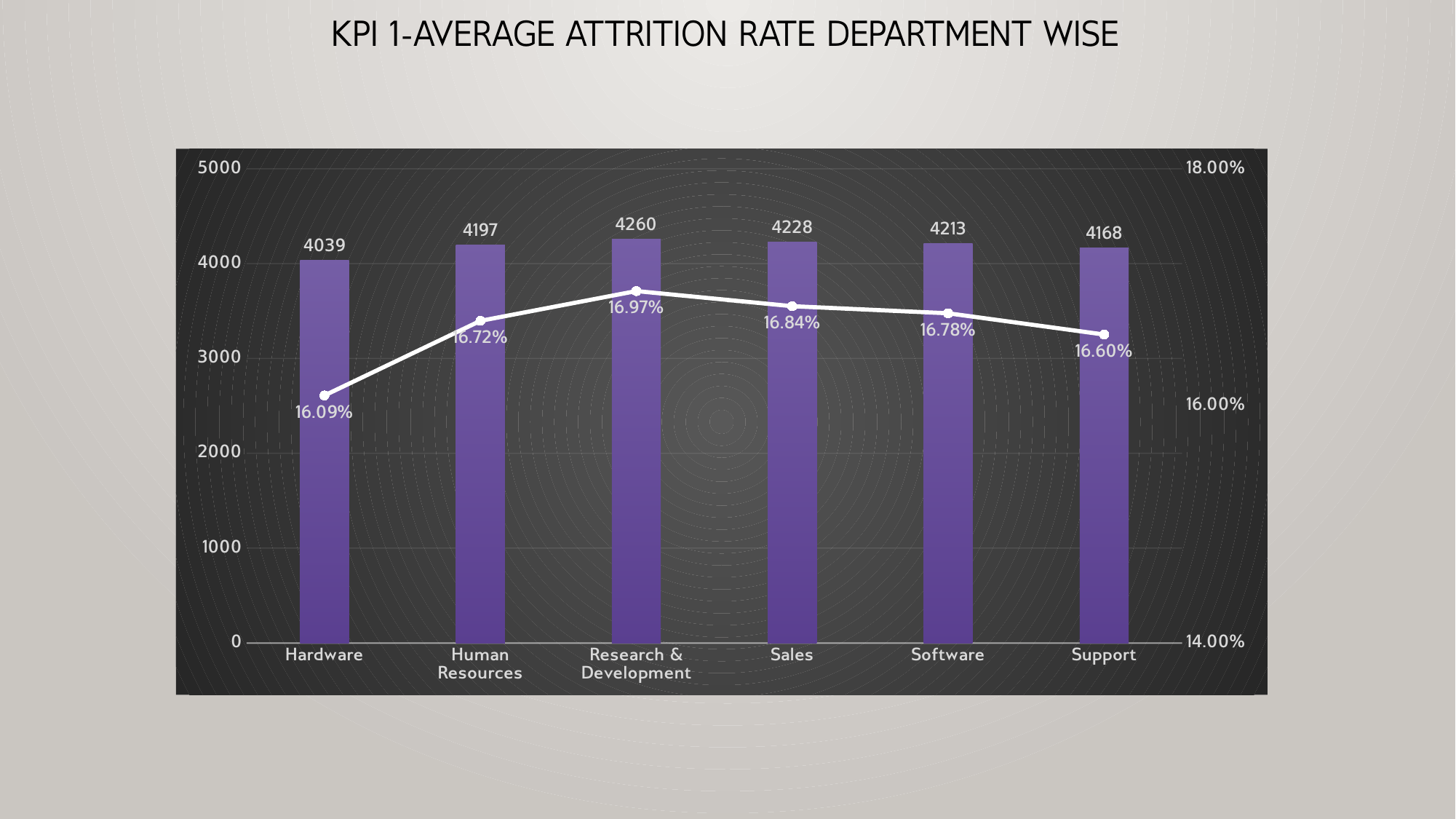

# KPI 1-Average Attrition Rate Department Wise

### Chart

| Category | Count of EmployeeNumber | Attrition_Rate |
|---|---|---|
| Hardware | 4039.0 | 0.16088428599880503 |
| Human Resources | 4197.0 | 0.16717785301732724 |
| Research & Development | 4260.0 | 0.16968731328420633 |
| Sales | 4228.0 | 0.16841266679944233 |
| Software | 4213.0 | 0.1678151762597092 |
| Support | 4168.0 | 0.16602270464050986 |